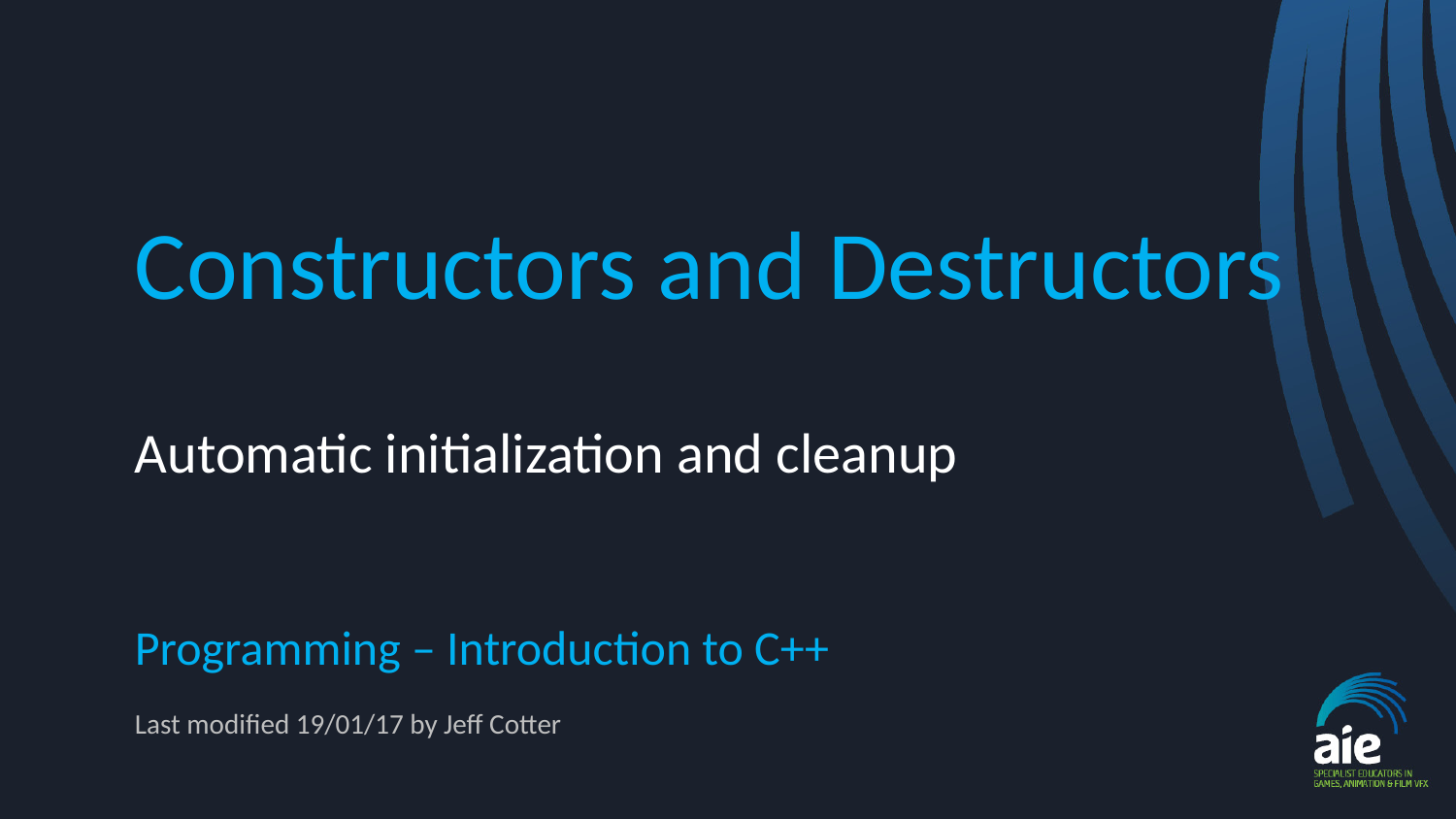

# Constructors and Destructors
Automatic initialization and cleanup
Programming – Introduction to C++
Last modified 19/01/17 by Jeff Cotter